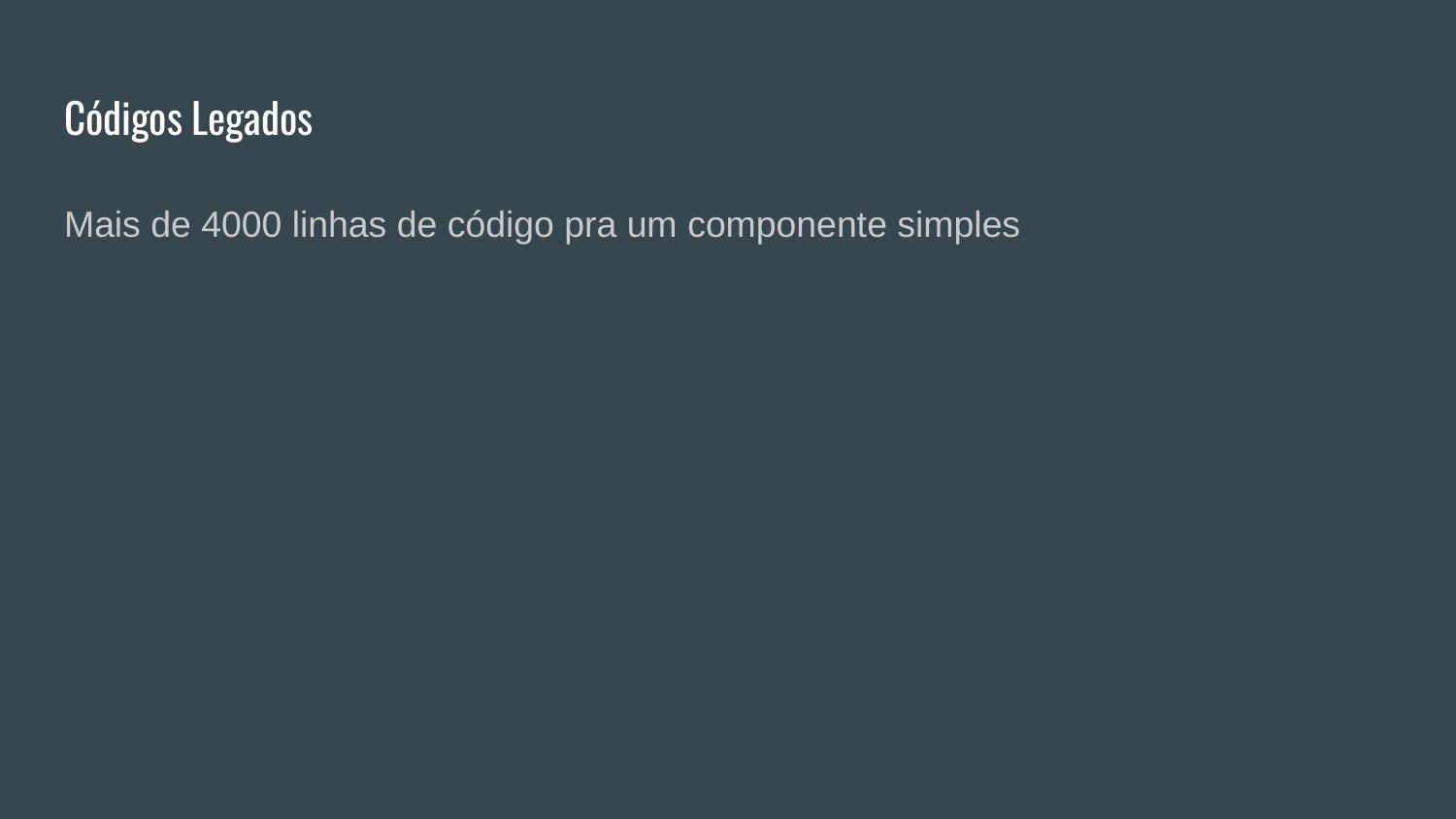

# Códigos Legados
Mais de 4000 linhas de código pra um componente simples